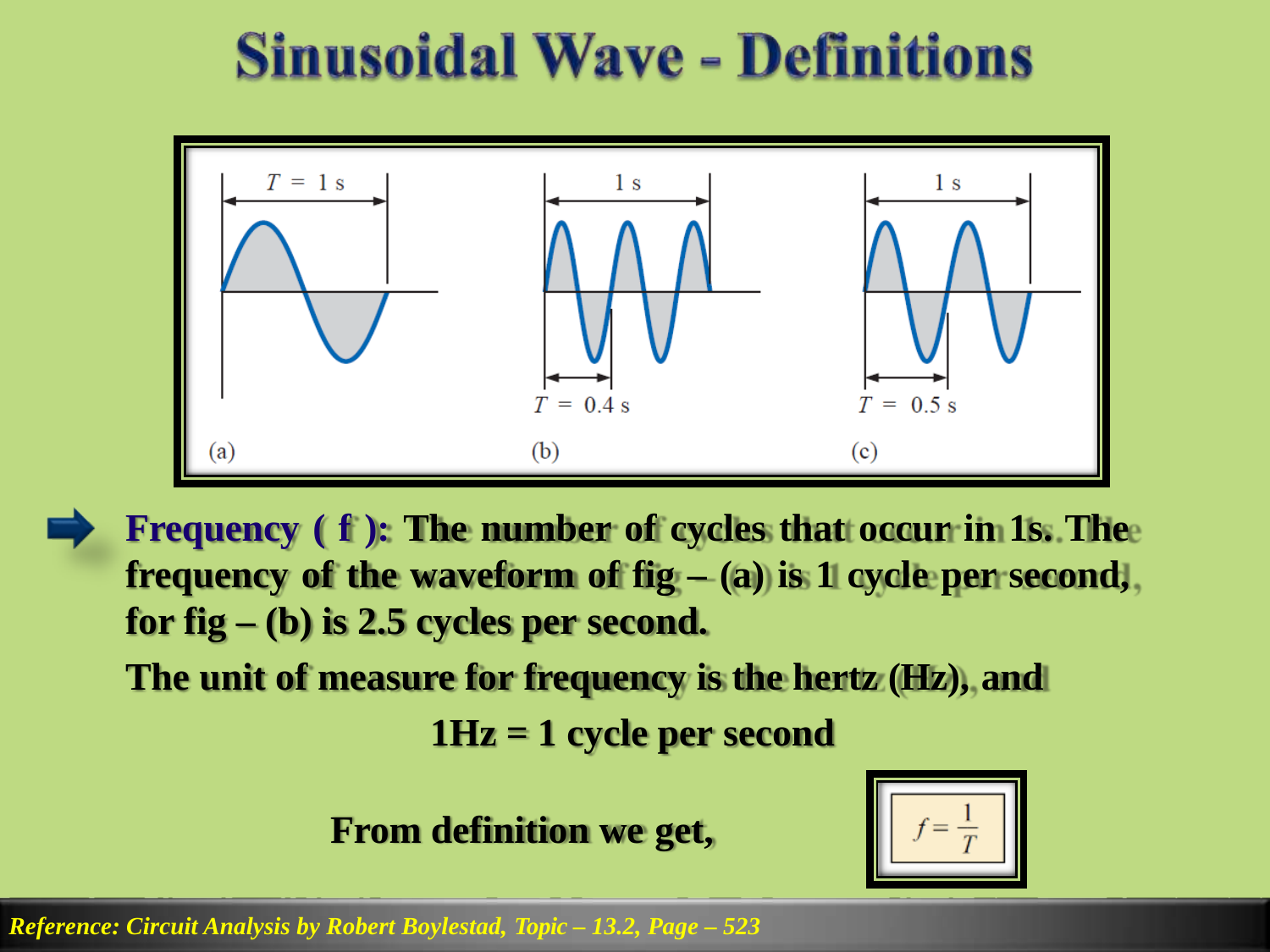

Frequency ( f ): The number of cycles that occur in 1s. The  frequency of the waveform of fig – (a) is 1 cycle per second,  for fig – (b) is 2.5 cycles per second.
The unit of measure for frequency is the hertz (Hz), and
1Hz = 1 cycle per second

From definition we get,

Reference: Circuit Analysis by Robert Boylestad, Topic – 13.2, Page – 523